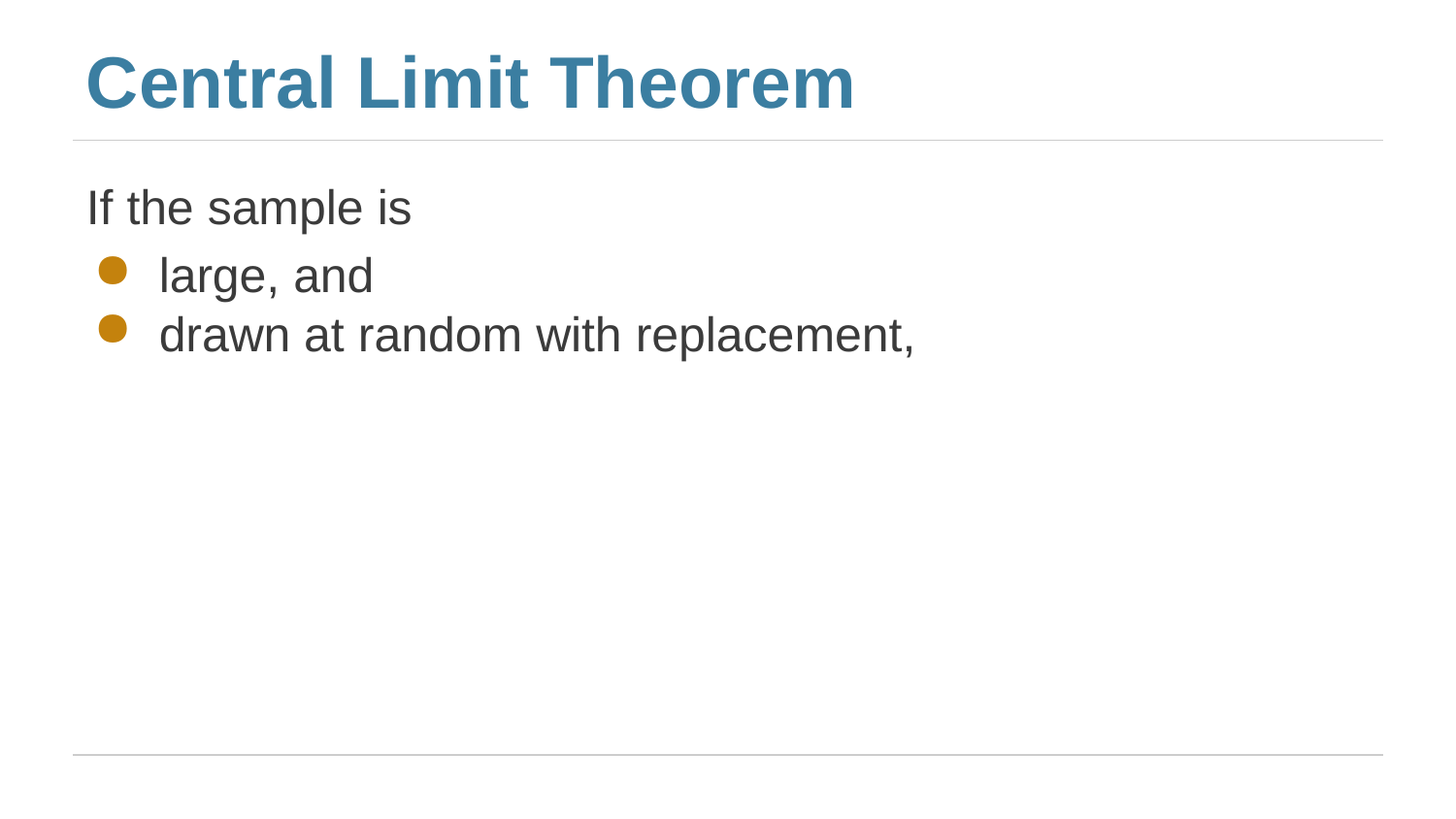

# Central Limit Theorem
If the sample is
large, and
drawn at random with replacement,